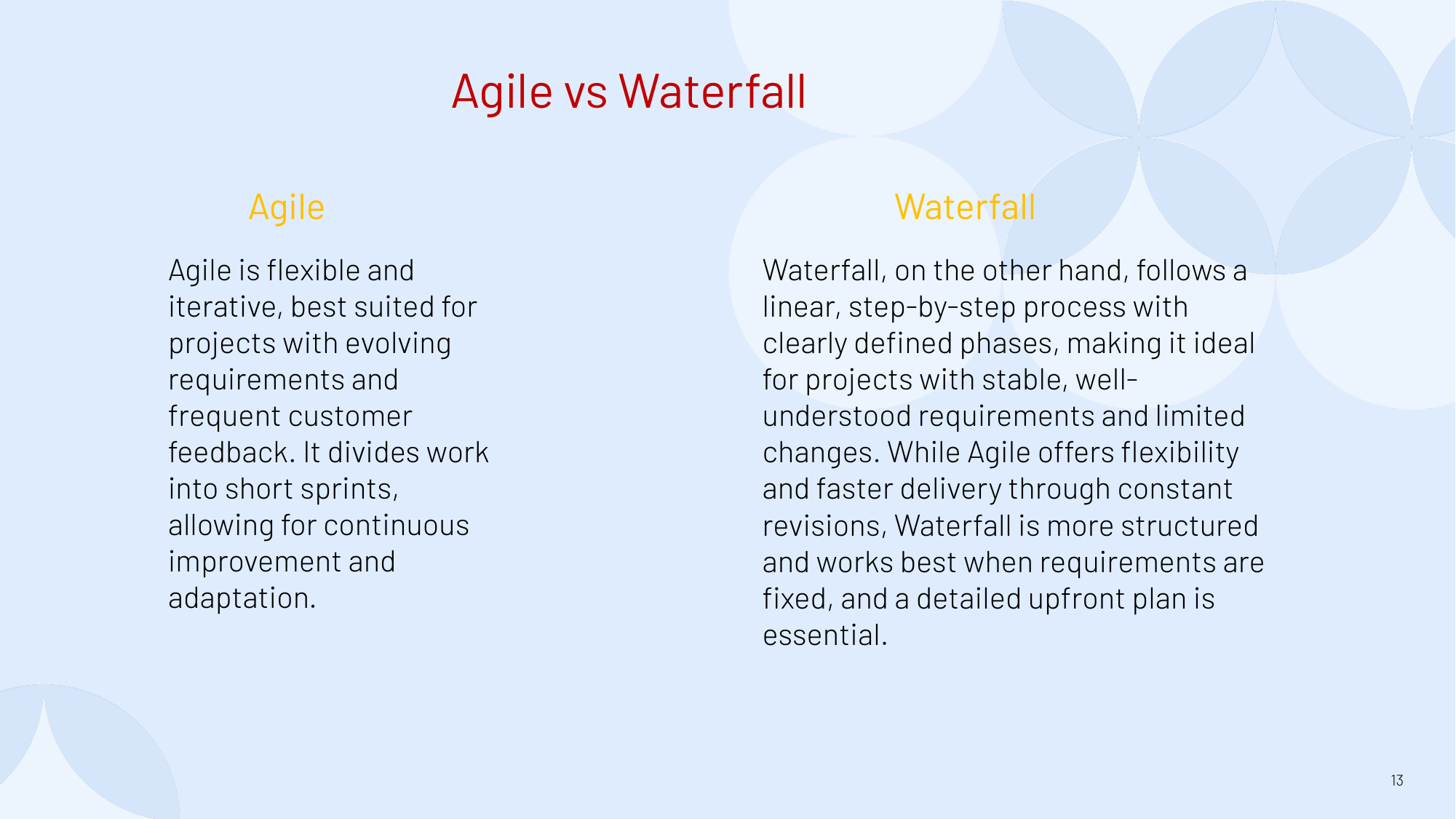

Agile vs Waterfall
Agile
Waterfall
Agile is flexible and iterative, best suited for projects with evolving requirements and frequent customer feedback. It divides work into short sprints, allowing for continuous improvement and adaptation.
Waterfall, on the other hand, follows a linear, step-by-step process with clearly defined phases, making it ideal for projects with stable, well-understood requirements and limited changes. While Agile offers flexibility and faster delivery through constant revisions, Waterfall is more structured and works best when requirements are fixed, and a detailed upfront plan is essential.
13